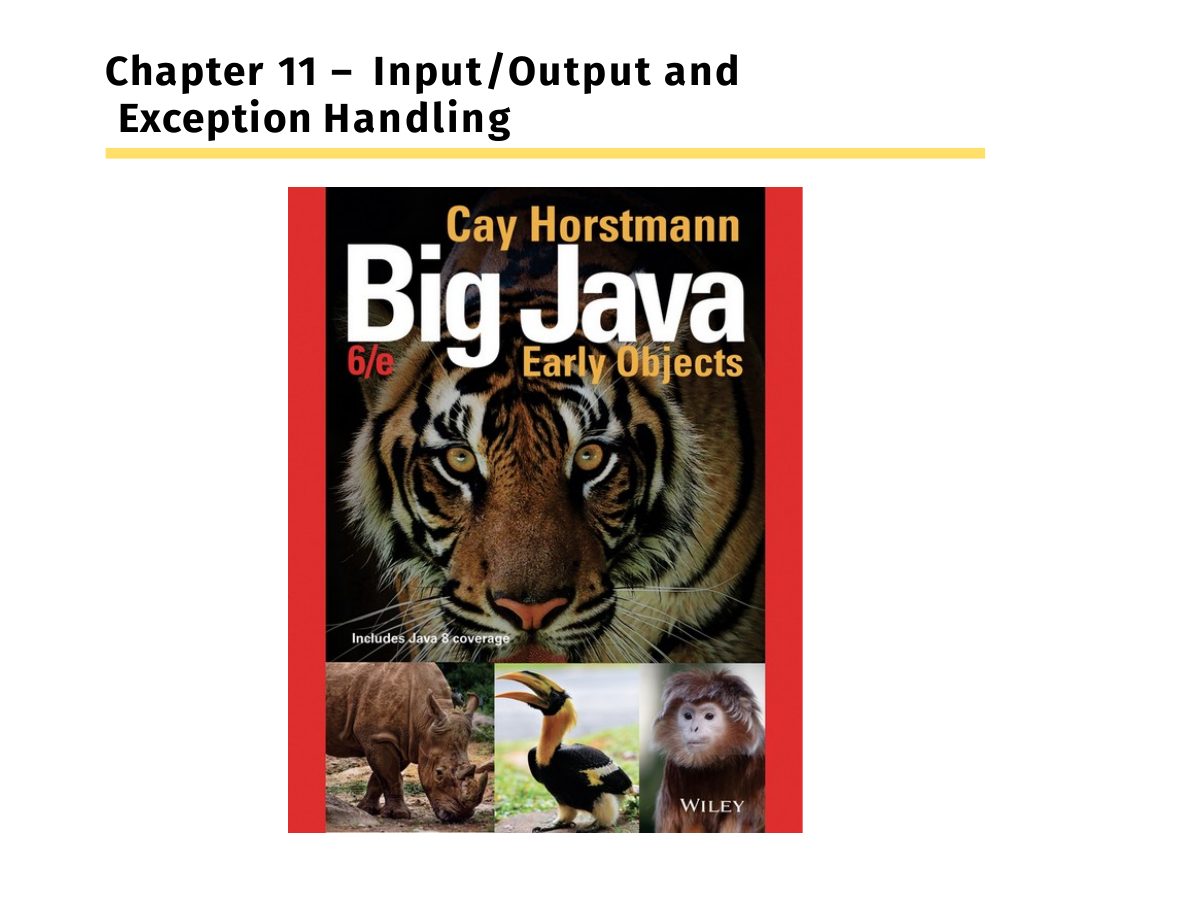

# Chapter 11 – Input/Output and  Exception Handling